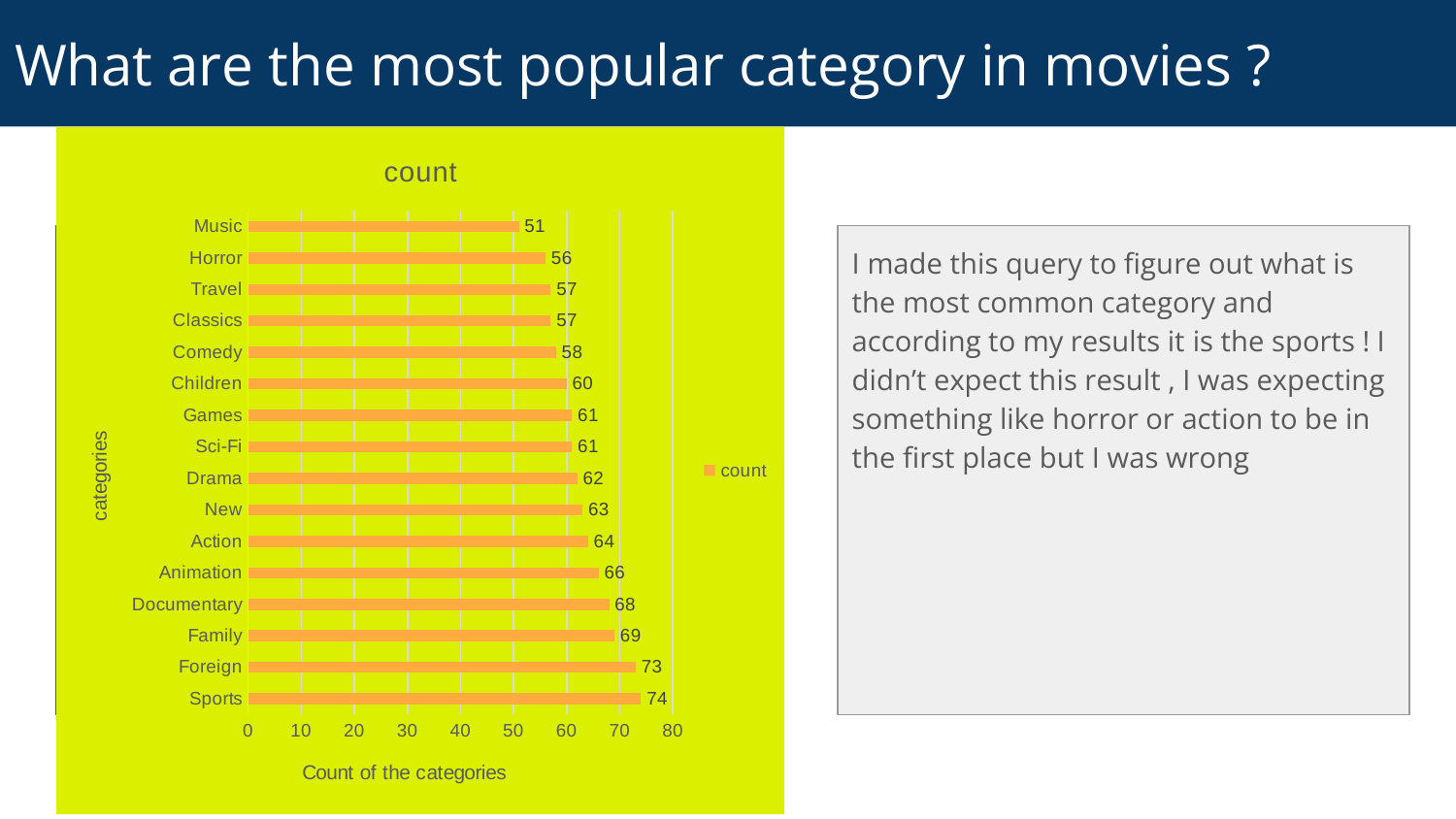

# What are the most popular category in movies ?

### Chart:

| Category | count |
|---|---|
| Sports | 74.0 |
| Foreign | 73.0 |
| Family | 69.0 |
| Documentary | 68.0 |
| Animation | 66.0 |
| Action | 64.0 |
| New | 63.0 |
| Drama | 62.0 |
| Sci-Fi | 61.0 |
| Games | 61.0 |
| Children | 60.0 |
| Comedy | 58.0 |
| Classics | 57.0 |
| Travel | 57.0 |
| Horror | 56.0 |
| Music | 51.0 |
<visualization>
I made this query to figure out what is the most common category and according to my results it is the sports ! I didn’t expect this result , I was expecting something like horror or action to be in the first place but I was wrong